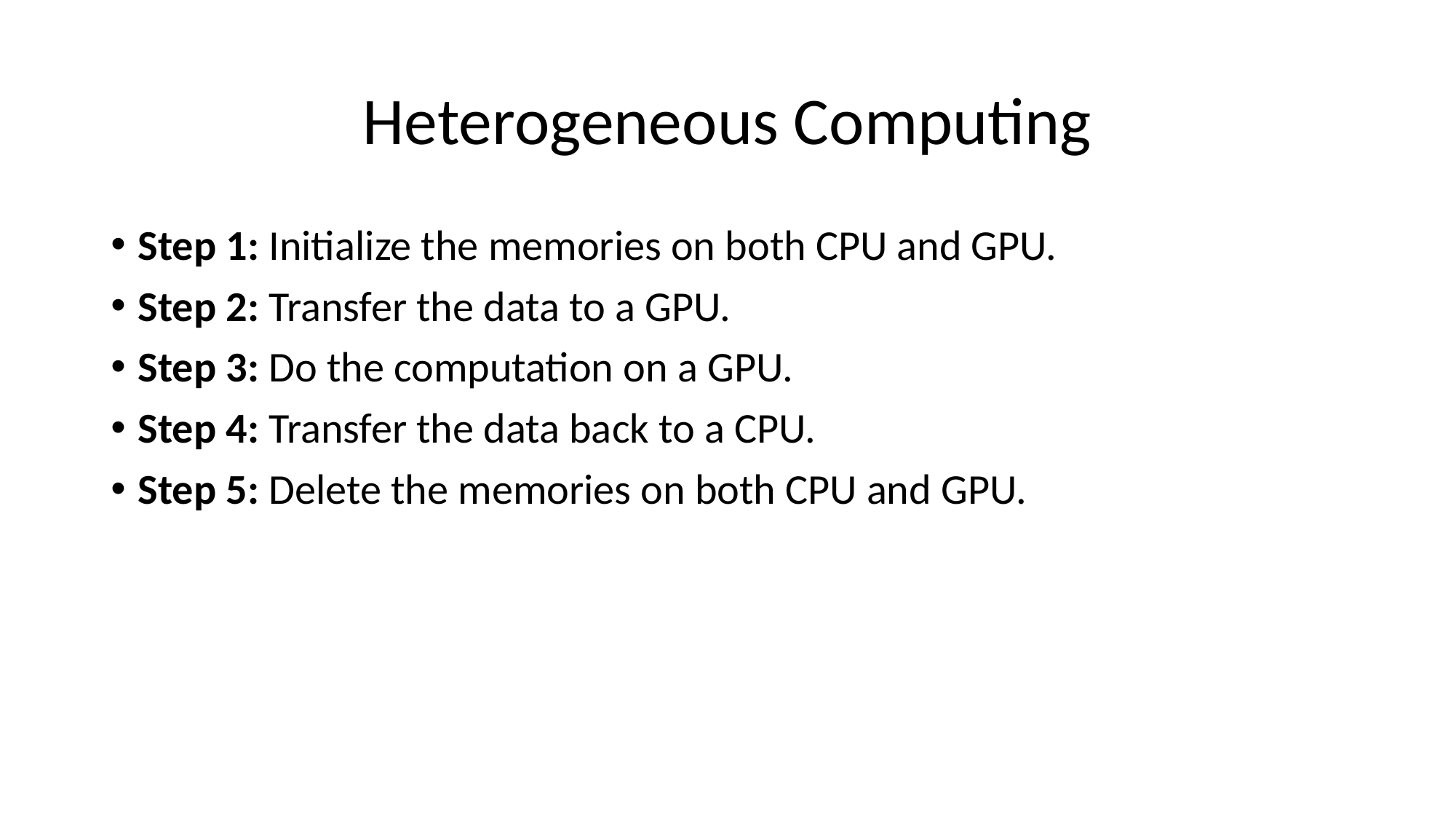

# Heterogeneous Computing
Step 1: Initialize the memories on both CPU and GPU.
Step 2: Transfer the data to a GPU.
Step 3: Do the computation on a GPU.
Step 4: Transfer the data back to a CPU.
Step 5: Delete the memories on both CPU and GPU.